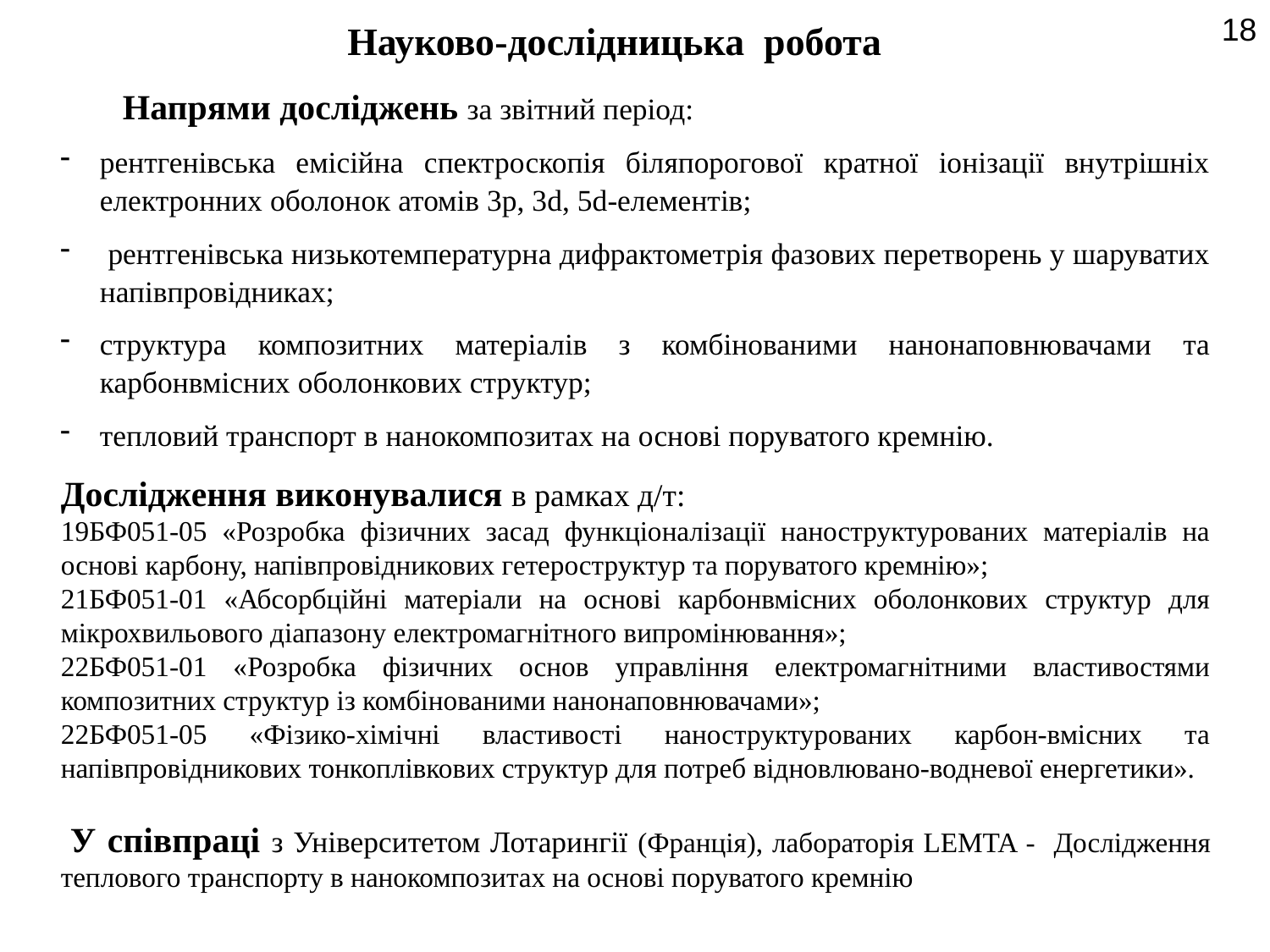

18
Науково-дослідницька  робота
Напрями досліджень за звітний період:
рентгенівська емісійна спектроскопія біляпорогової кратної іонізації внутрішніх електронних оболонок атомів 3p, 3d, 5d-елементів;
 рентгенівська низькотемпературна дифрактометрія фазових перетворень у шаруватих напівпровідниках;
структура композитних матеріалів з комбінованими нанонаповнювачами та карбонвмісних оболонкових структур;
тепловий транспорт в нанокомпозитах на основі поруватого кремнію.
Дослідження виконувалися в рамках д/т:
19БФ051-05 «Розробка фізичних засад функціоналізації наноструктурованих матеріалів на основі карбону, напівпровідникових гетероструктур та поруватого кремнію»;
21БФ051-01 «Абсорбційні матеріали на основі карбонвмісних оболонкових структур для мікрохвильового діапазону електромагнітного випромінювання»;
22БФ051-01 «Розробка фізичних основ управління електромагнітними властивостями композитних структур із комбінованими нанонаповнювачами»;
22БФ051-05 «Фізико-хімічні властивості наноструктурованих карбон-вмісних та напівпровідникових тонкоплівкових структур для потреб відновлювано-водневої енергетики».

 У співпраці з Університетом Лотарингії (Франція), лабораторія LEMTA -  Дослідження теплового транспорту в нанокомпозитах на основі поруватого кремнію